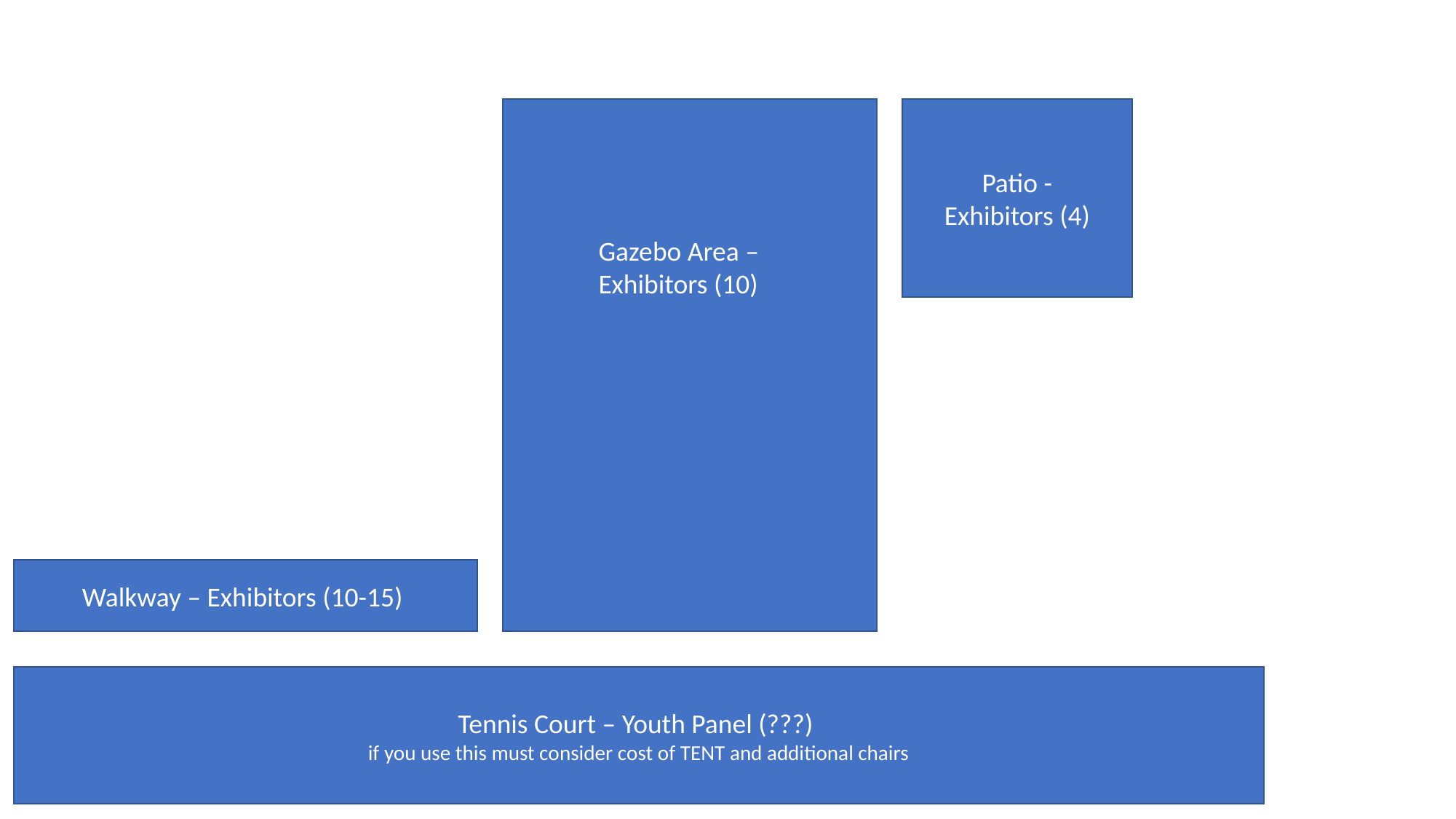

Patio -
Exhibitors (4)
Gazebo Area –
Exhibitors (10)
Walkway – Exhibitors (10-15)
Tennis Court – Youth Panel (???)
if you use this must consider cost of TENT and additional chairs